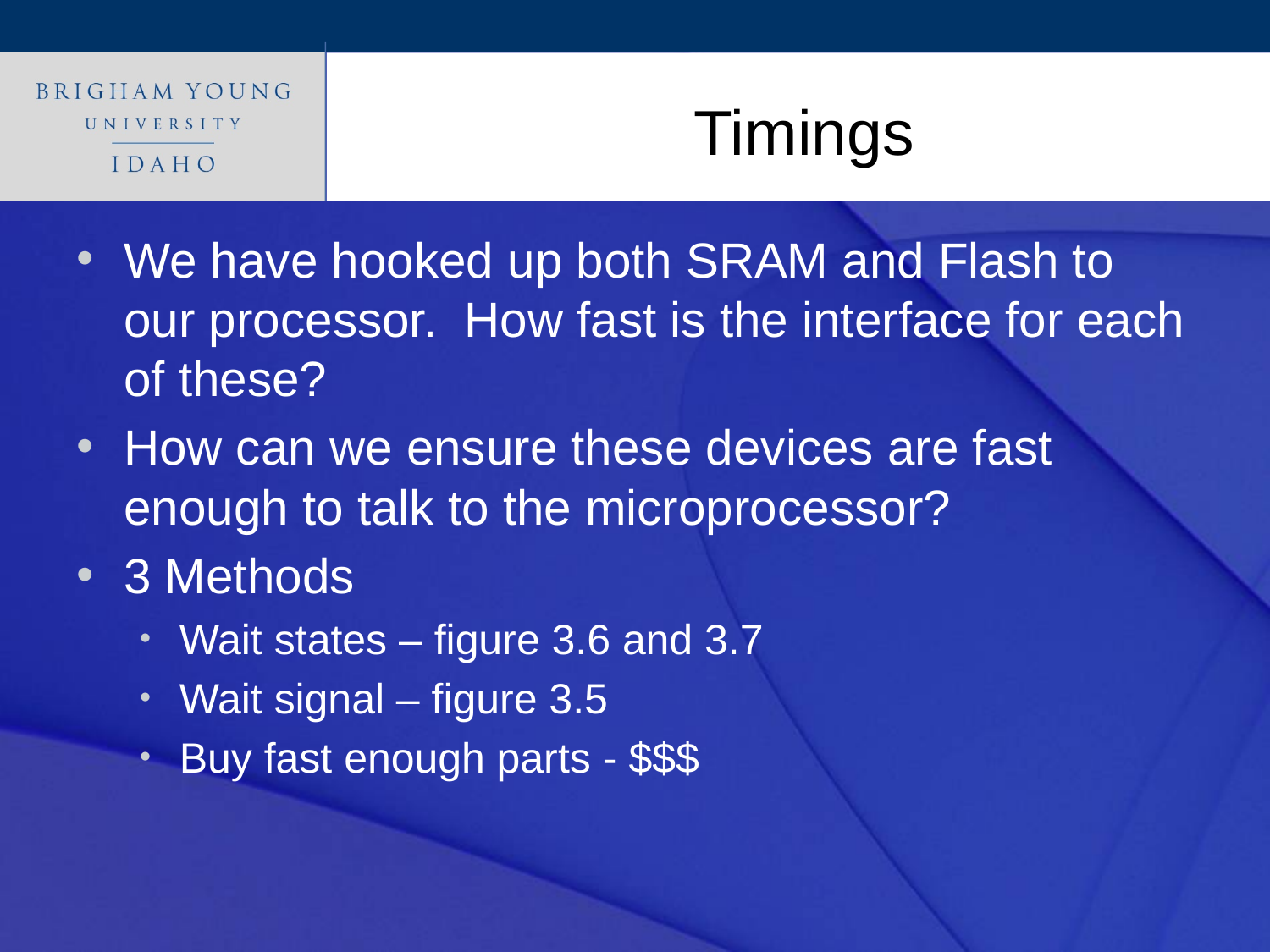

# Timings
We have hooked up both SRAM and Flash to our processor.  How fast is the interface for each of these?
How can we ensure these devices are fast enough to talk to the microprocessor?
3 Methods
Wait states – figure 3.6 and 3.7
Wait signal – figure 3.5
Buy fast enough parts - $$$